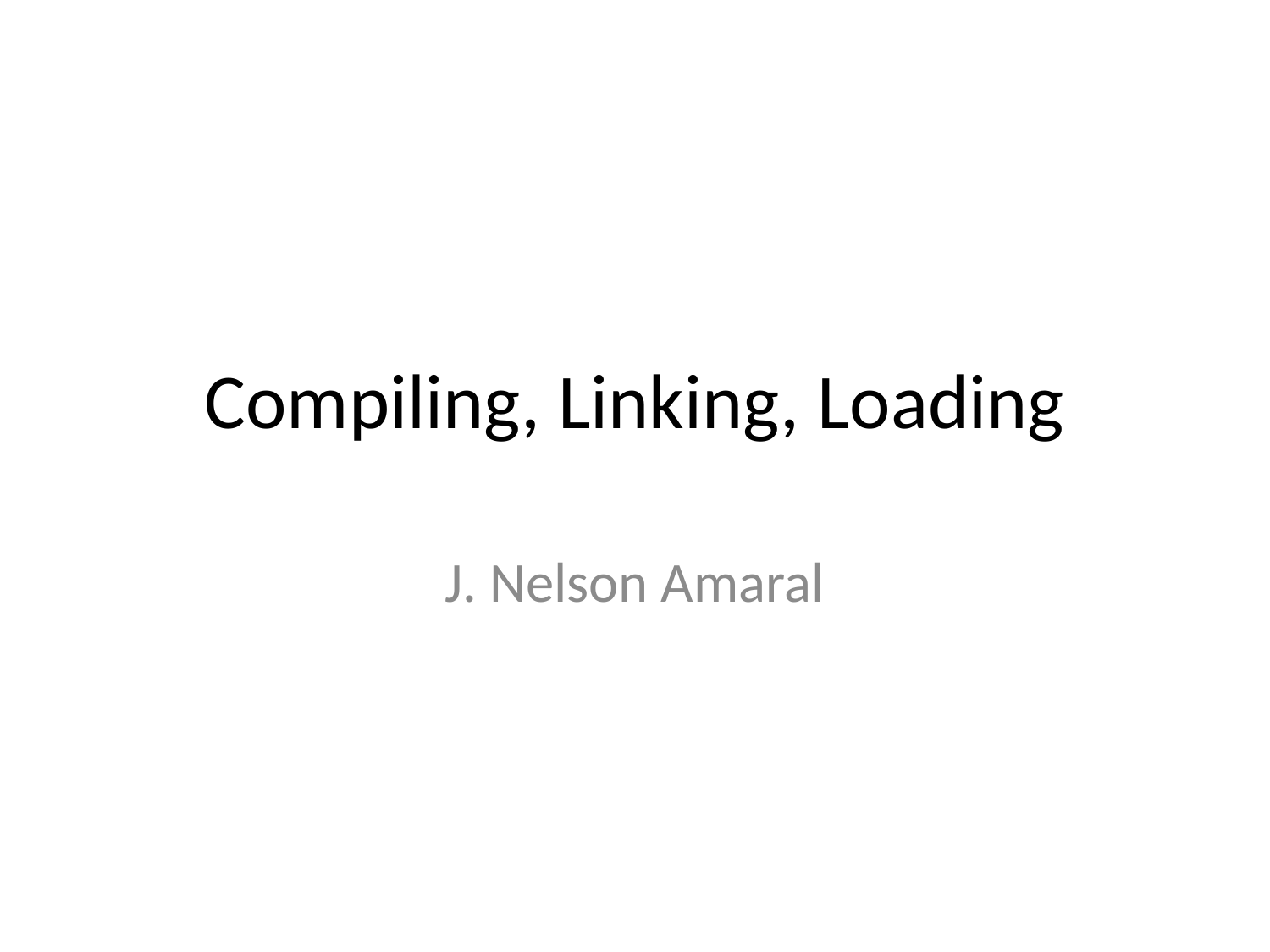

# Compiling, Linking, Loading
J. Nelson Amaral